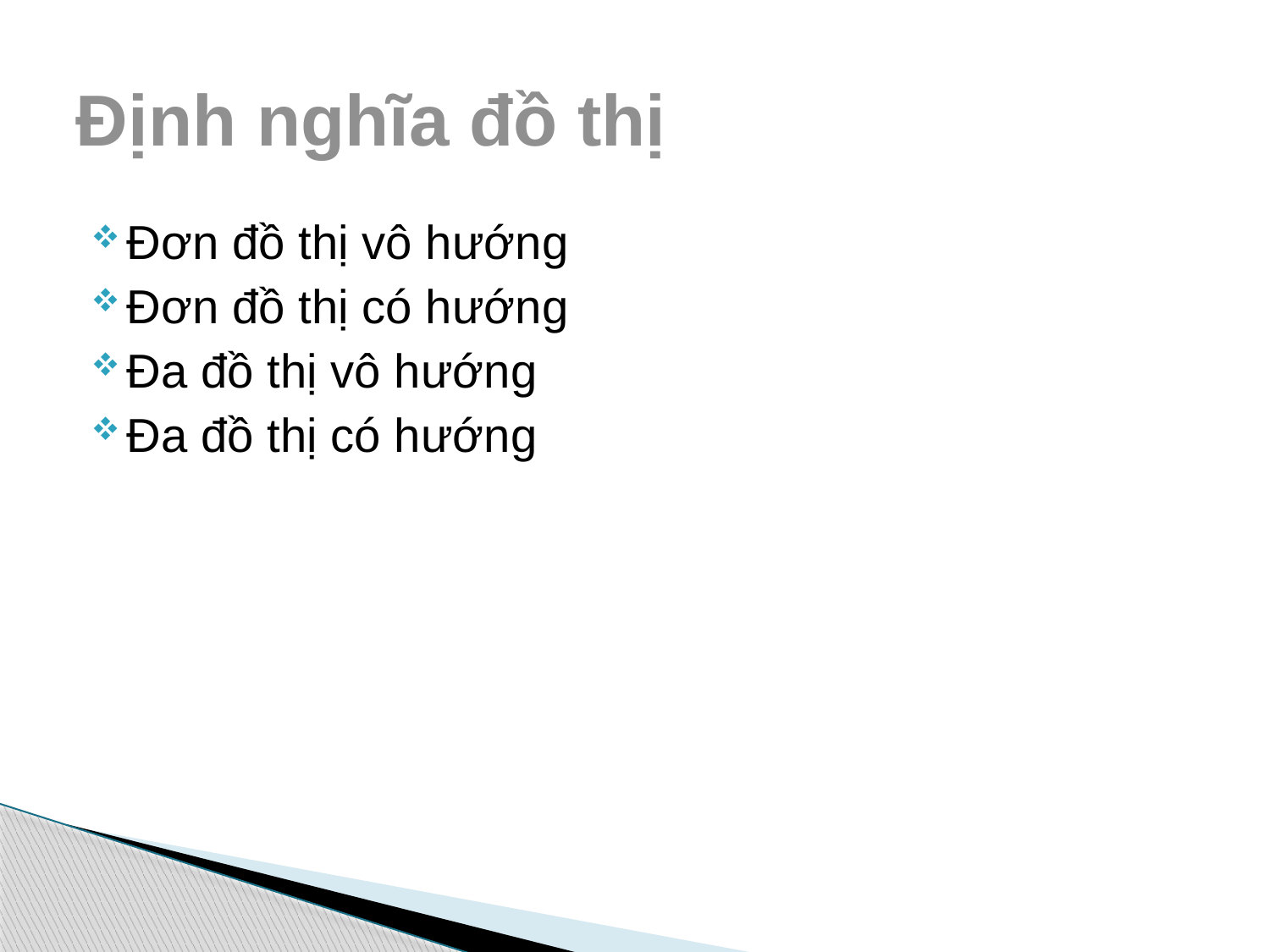

# Định nghĩa đồ thị
Đơn đồ thị vô hướng
Đơn đồ thị có hướng
Đa đồ thị vô hướng
Đa đồ thị có hướng